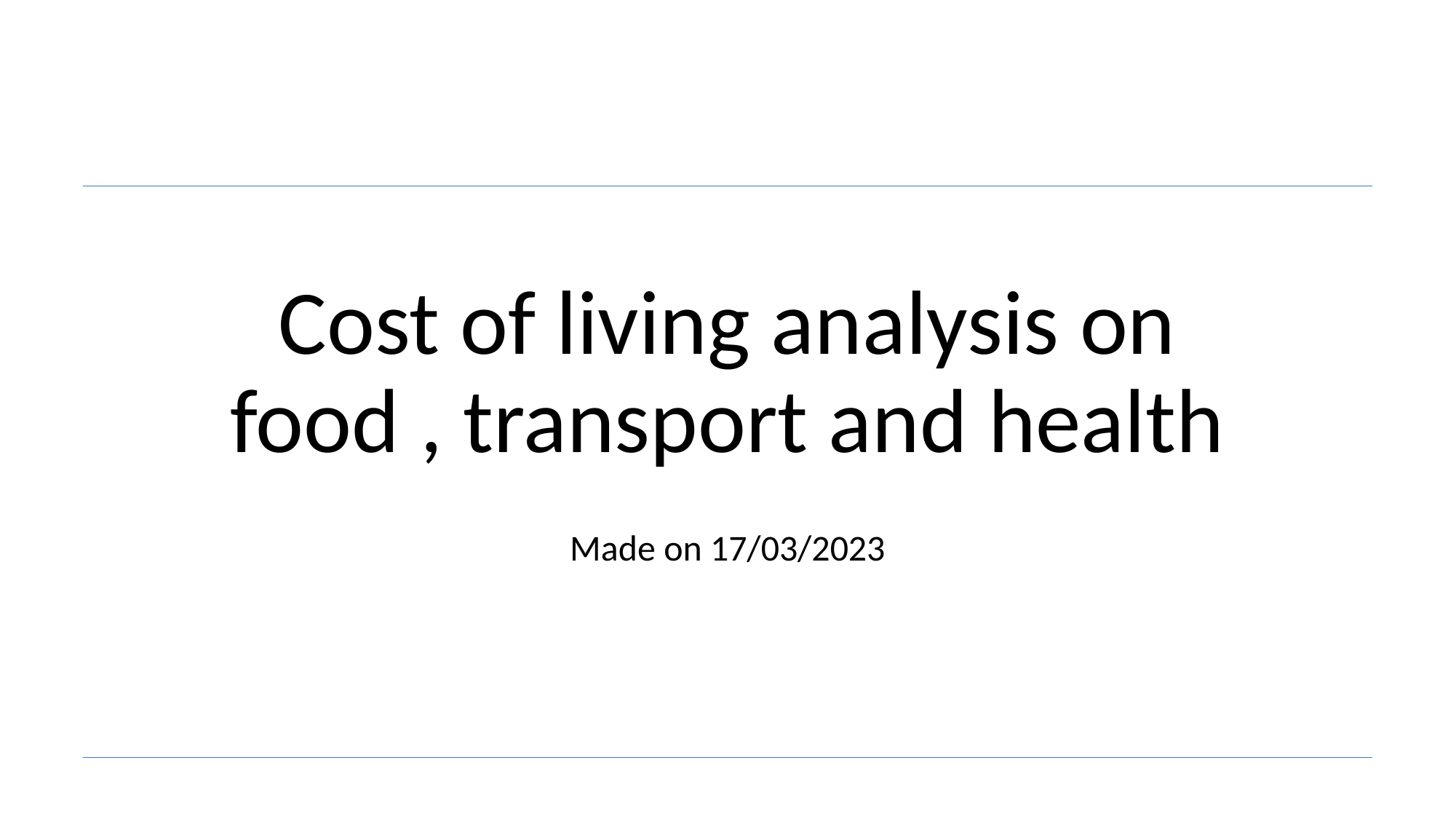

# Cost of living analysis on food , transport and health
Made on 17/03/2023